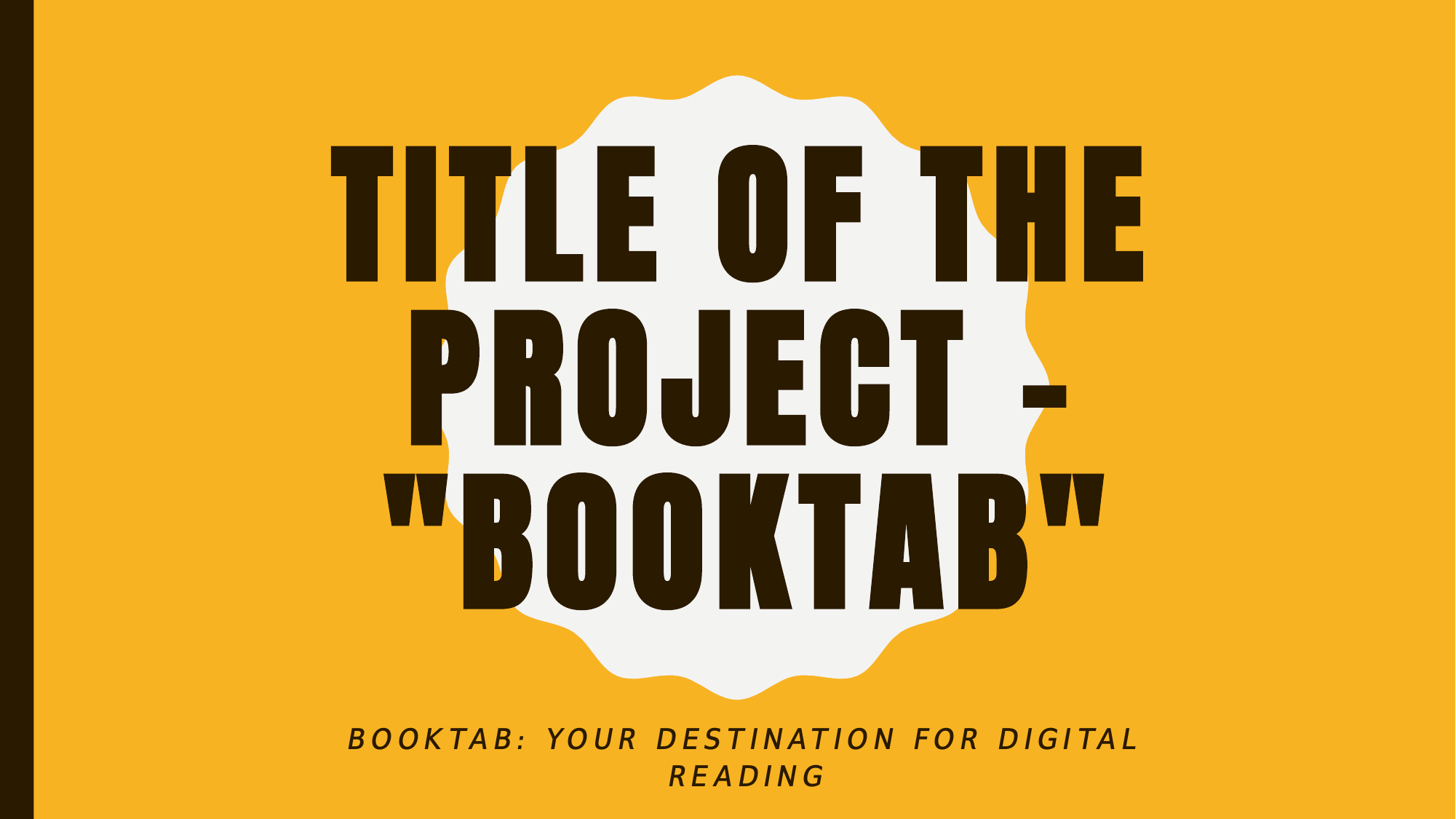

# Title of the Project - "BookTab"
BookTab: Your Destination for Digital Reading